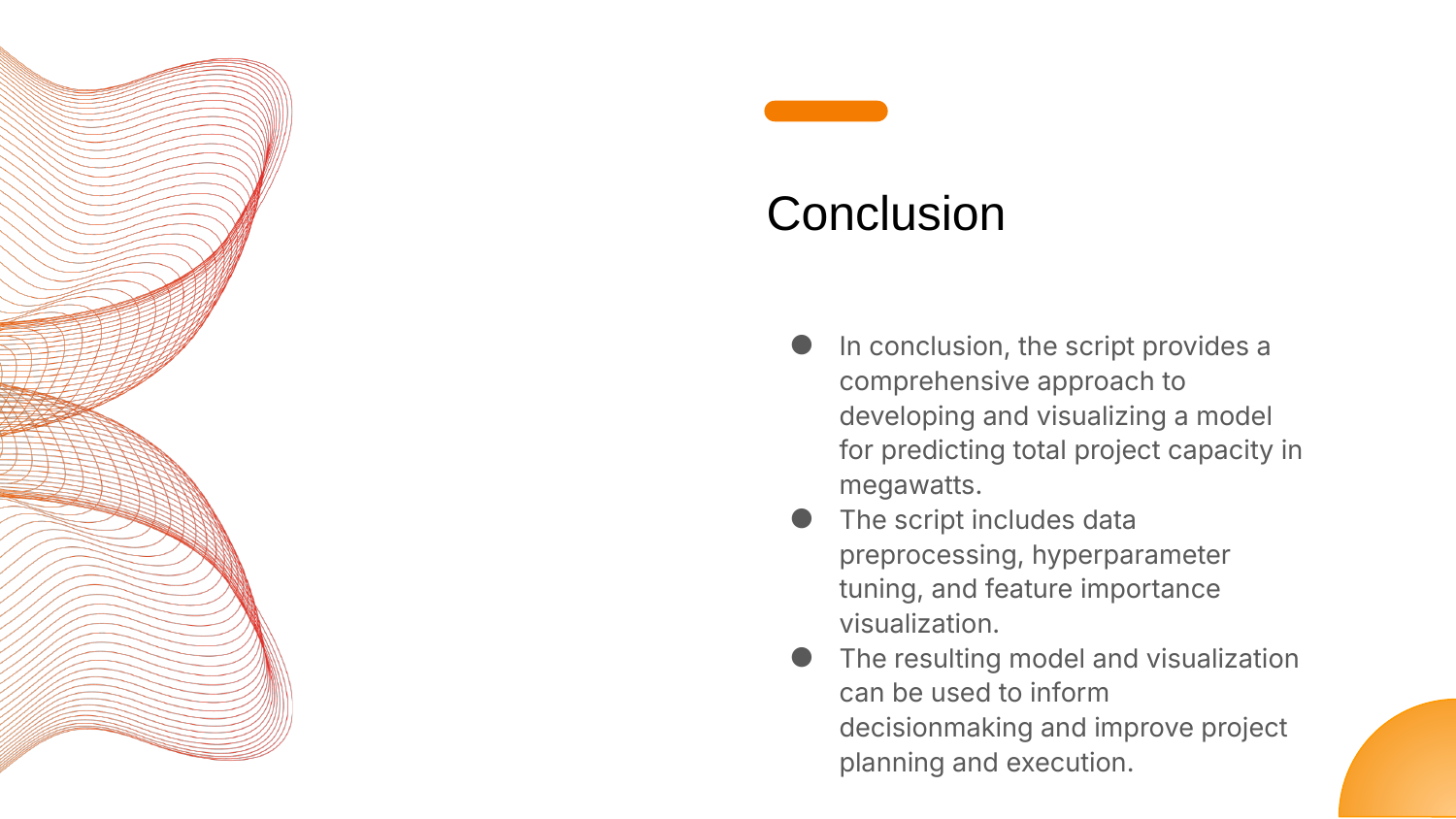

# Conclusion
In conclusion, the script provides a comprehensive approach to developing and visualizing a model for predicting total project capacity in megawatts.
The script includes data preprocessing, hyperparameter tuning, and feature importance visualization.
The resulting model and visualization can be used to inform decisionmaking and improve project planning and execution.